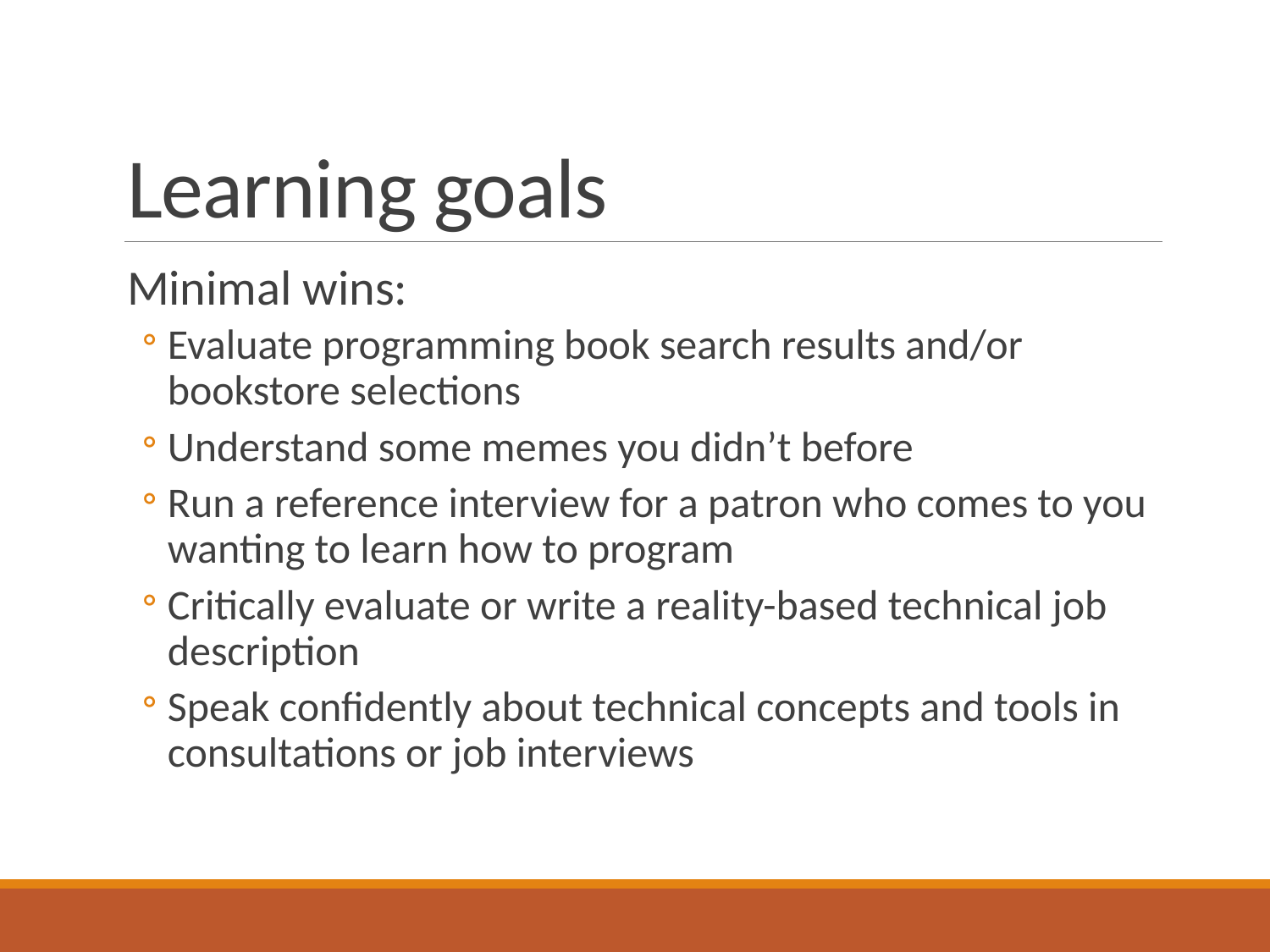

# Learning goals
Minimal wins:
Evaluate programming book search results and/or bookstore selections
Understand some memes you didn’t before
Run a reference interview for a patron who comes to you wanting to learn how to program
Critically evaluate or write a reality-based technical job description
Speak confidently about technical concepts and tools in consultations or job interviews